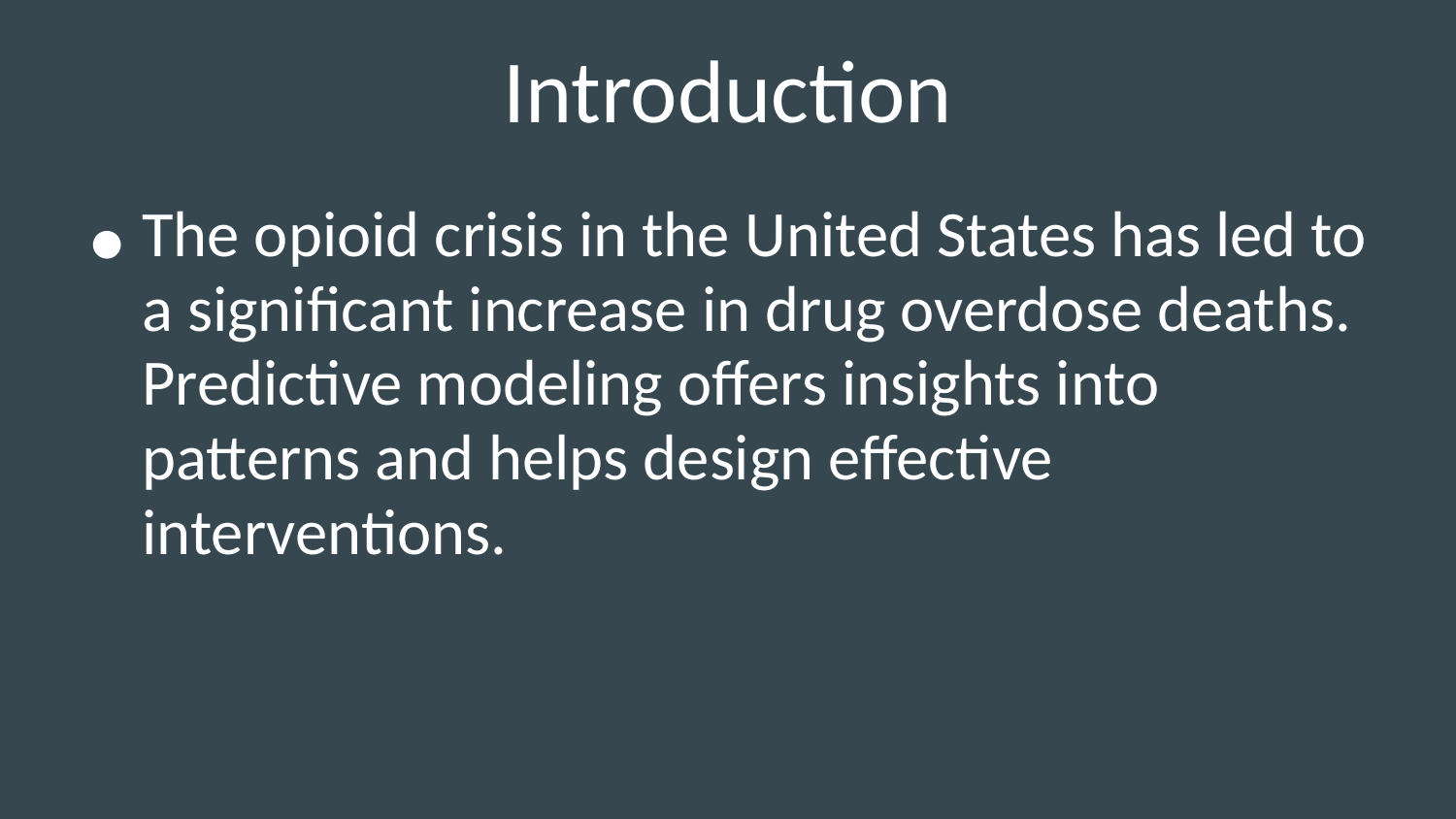

# Introduction
The opioid crisis in the United States has led to a significant increase in drug overdose deaths. Predictive modeling offers insights into patterns and helps design effective interventions.